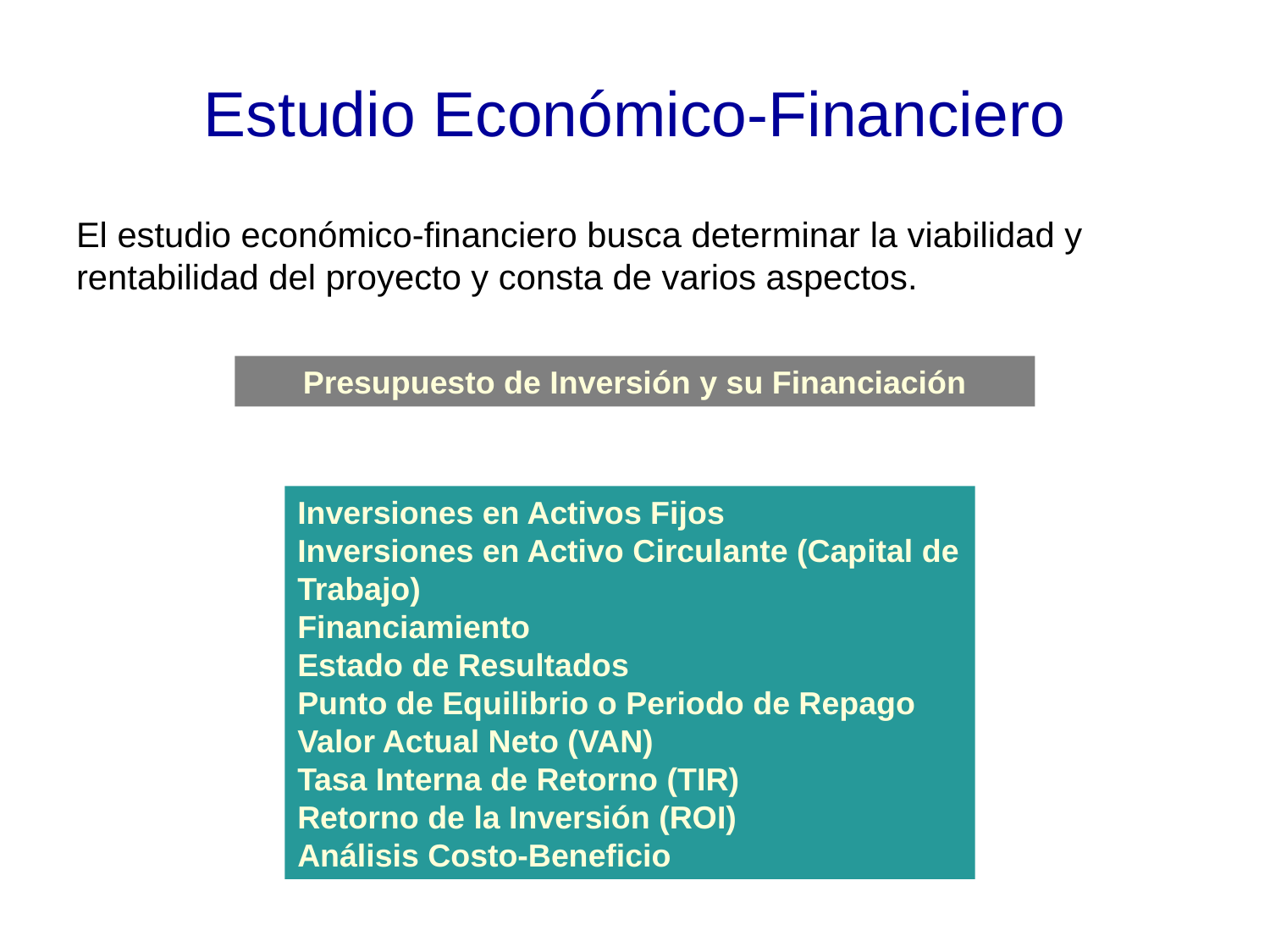

# Estudio Económico-Financiero
El estudio económico-financiero busca determinar la viabilidad y rentabilidad del proyecto y consta de varios aspectos.

Presupuesto de Inversión y su Financiación
Inversiones en Activos Fijos
Inversiones en Activo Circulante (Capital de Trabajo)
Financiamiento
Estado de Resultados
Punto de Equilibrio o Periodo de Repago
Valor Actual Neto (VAN)
Tasa Interna de Retorno (TIR)
Retorno de la Inversión (ROI)
Análisis Costo-Beneficio